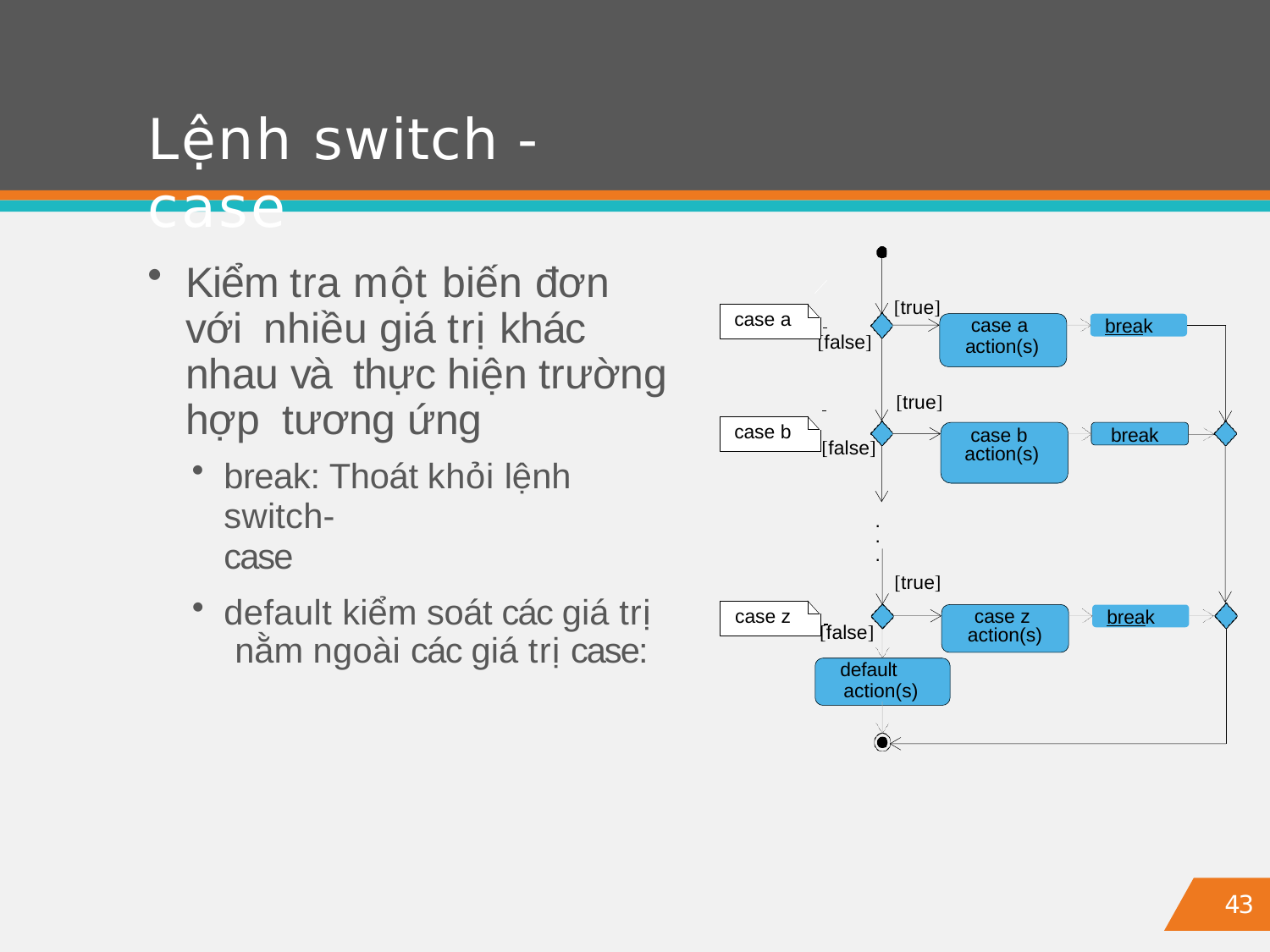

# Lệnh switch - case

Kiểm tra một biến đơn với  nhiều giá trị khác nhau và  thực hiện trường hợp  tương ứng
break: Thoát khỏi lệnh switch-
case
default kiểm soát các giá trị  nằm ngoài các giá trị case:

[true]
case a
  break
case a
action(s)

[false]
 		[true]

case b
break
case b  action(s)

[false]
.
.
.

[true]
case z
case z  action(s)
  break

[false]
default
action(s)
43